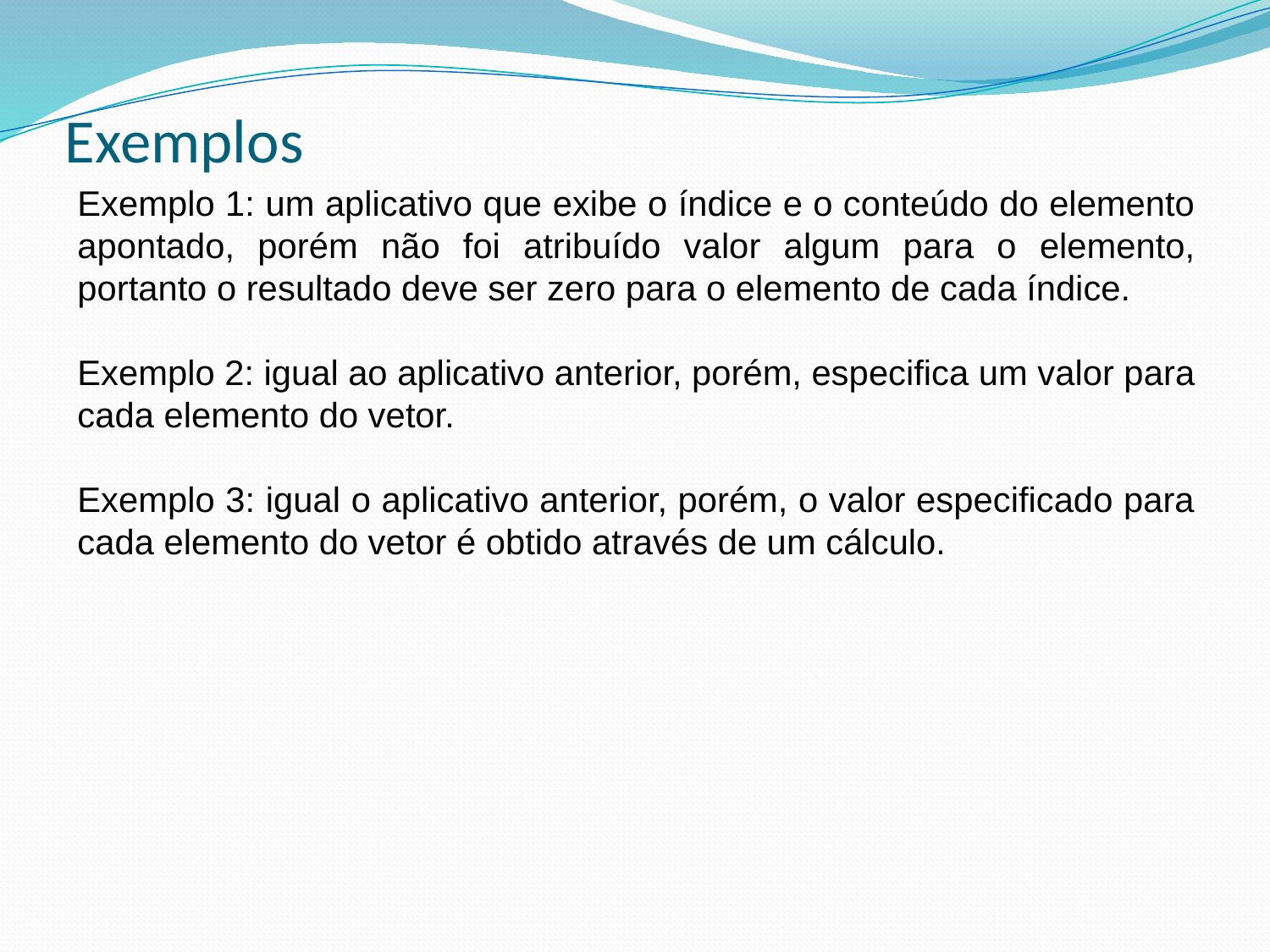

# Exemplos
Exemplo 1: um aplicativo que exibe o índice e o conteúdo do elemento apontado, porém não foi atribuído valor algum para o elemento, portanto o resultado deve ser zero para o elemento de cada índice.

Exemplo 2: igual ao aplicativo anterior, porém, especifica um valor para cada elemento do vetor.

Exemplo 3: igual o aplicativo anterior, porém, o valor especificado para cada elemento do vetor é obtido através de um cálculo.